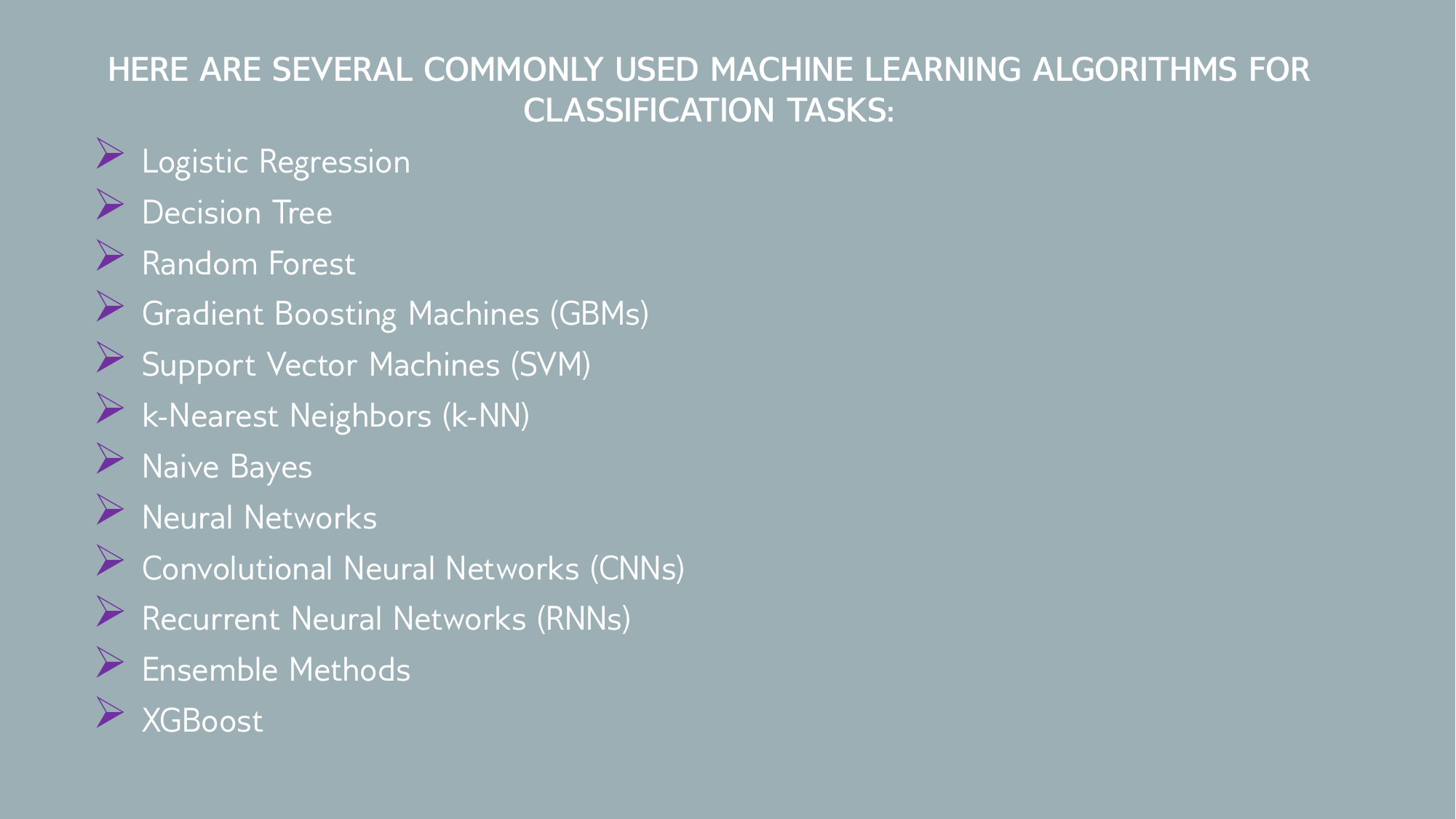

HERE ARE SEVERAL COMMONLY USED MACHINE LEARNING ALGORITHMS FOR CLASSIFICATION TASKS:
Logistic Regression
Decision Tree
Random Forest
Gradient Boosting Machines (GBMs)
Support Vector Machines (SVM)
k-Nearest Neighbors (k-NN)
Naive Bayes
Neural Networks
Convolutional Neural Networks (CNNs)
Recurrent Neural Networks (RNNs)
Ensemble Methods
XGBoost